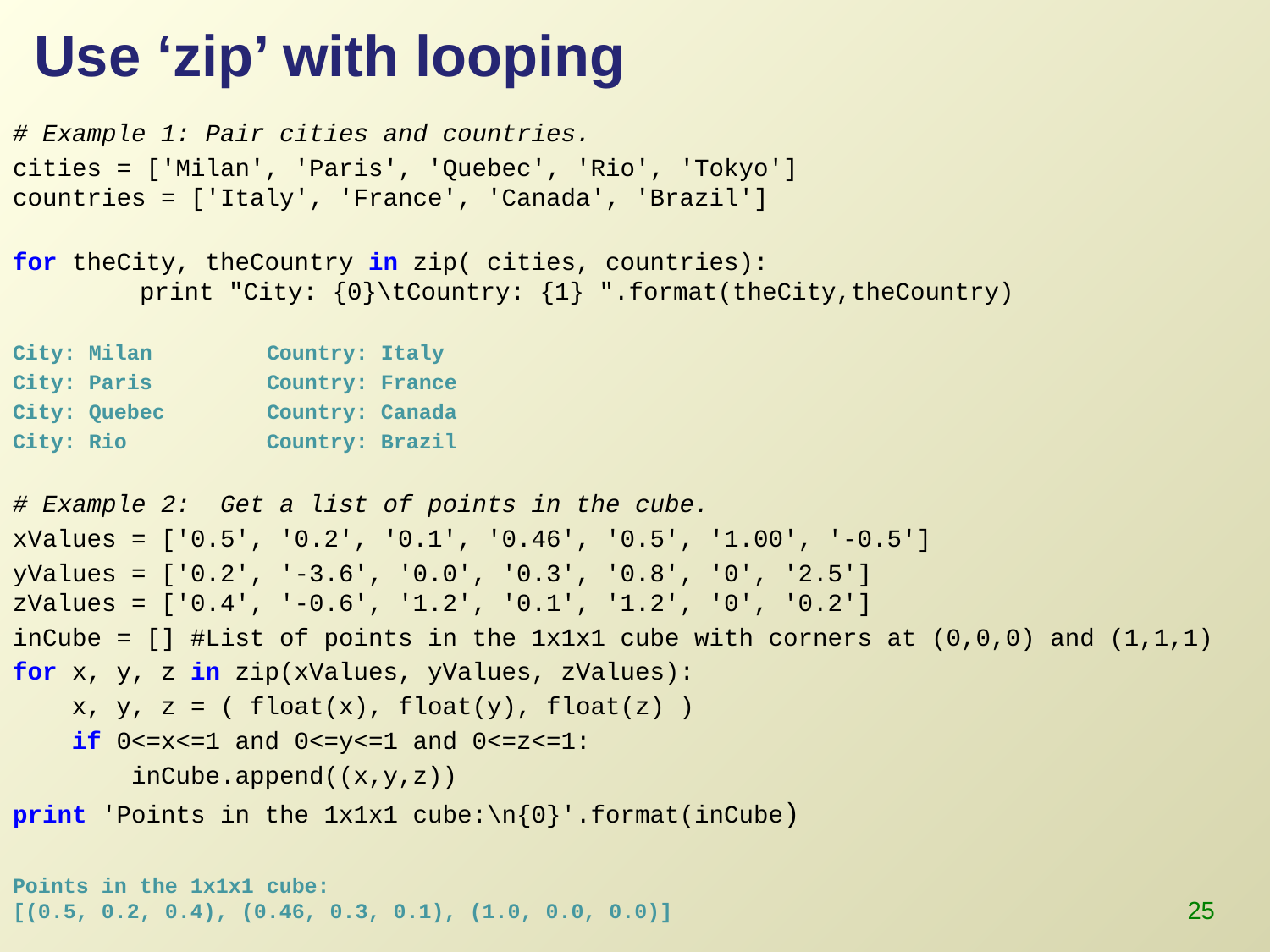

# Use ‘zip’ with looping
# Example 1: Pair cities and countries.
cities = ['Milan', 'Paris', 'Quebec', 'Rio', 'Tokyo']
countries = ['Italy', 'France', 'Canada', 'Brazil']
for theCity, theCountry in zip( cities, countries):
	print "City: {0}\tCountry: {1} ".format(theCity,theCountry)
City: Milan	Country: Italy
City: Paris	Country: France
City: Quebec	Country: Canada
City: Rio	          Country: Brazil
# Example 2:  Get a list of points in the cube.
xValues = ['0.5', '0.2', '0.1', '0.46', '0.5', '1.00', '-0.5']
yValues = ['0.2', '-3.6', '0.0', '0.3', '0.8', '0', '2.5']
zValues = ['0.4', '-0.6', '1.2', '0.1', '1.2', '0', '0.2']
inCube = [] #List of points in the 1x1x1 cube with corners at (0,0,0) and (1,1,1)
for x, y, z in zip(xValues, yValues, zValues):
    x, y, z = ( float(x), float(y), float(z) )
    if 0<=x<=1 and 0<=y<=1 and 0<=z<=1:
        inCube.append((x,y,z))
print 'Points in the 1x1x1 cube:\n{0}'.format(inCube)

Points in the 1x1x1 cube:
[(0.5, 0.2, 0.4), (0.46, 0.3, 0.1), (1.0, 0.0, 0.0)]
25